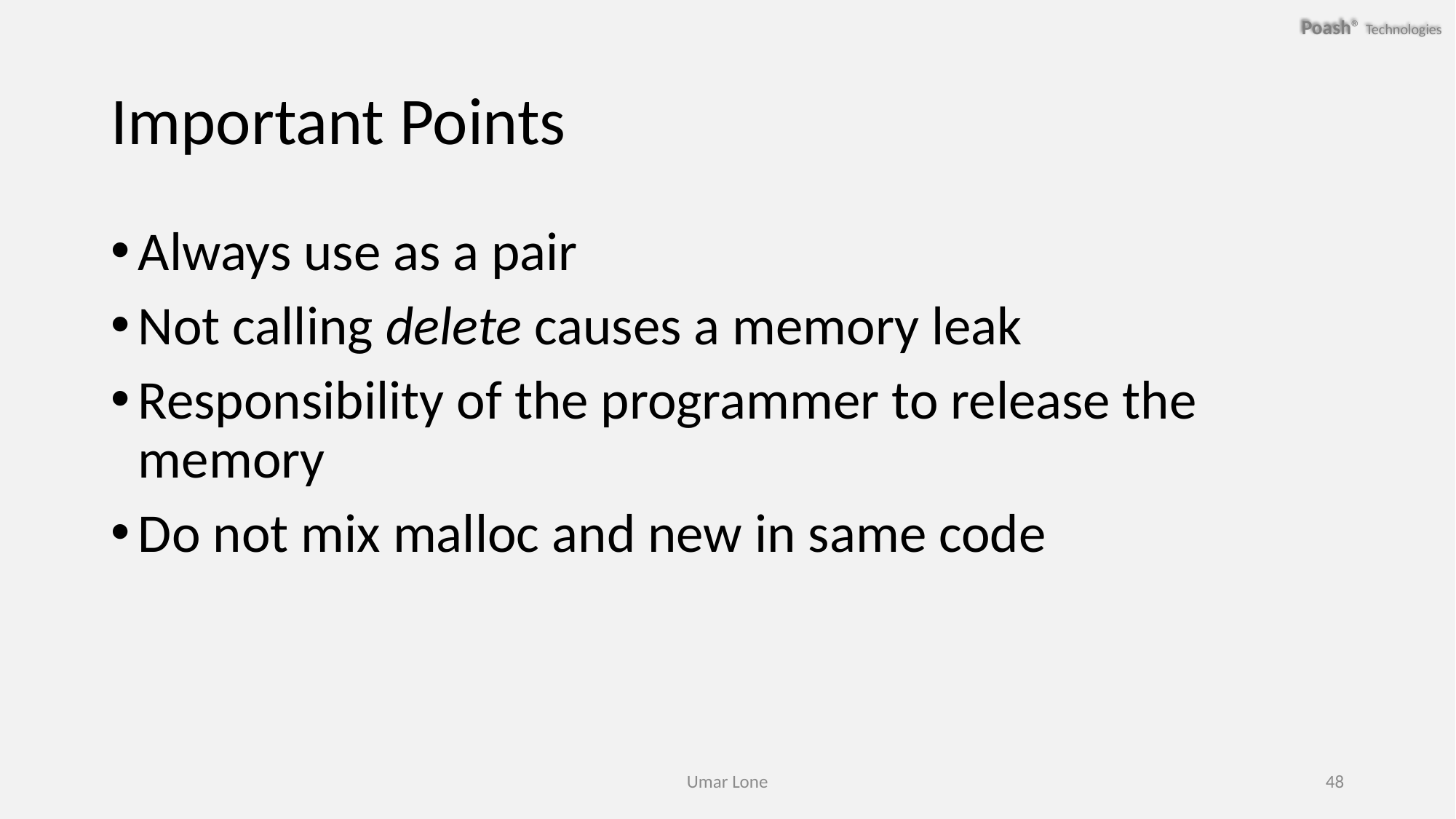

# Important Points
Always use as a pair
Not calling delete causes a memory leak
Responsibility of the programmer to release the memory
Do not mix malloc and new in same code

Umar Lone
48